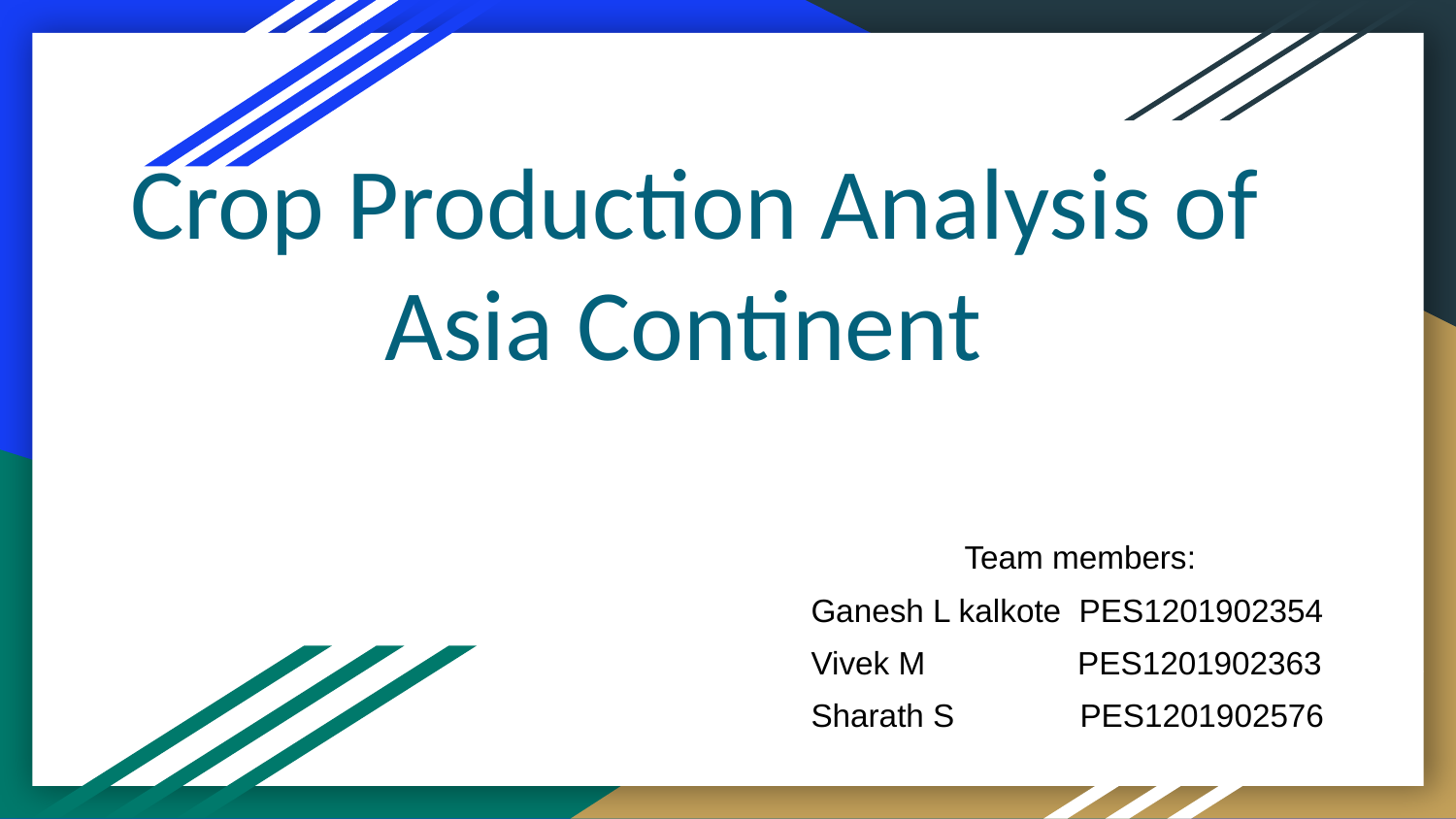

# Crop Production Analysis of Asia Continent
Team members:
Ganesh L kalkote  PES1201902354
Vivek M                 PES1201902363
Sharath S              PES1201902576